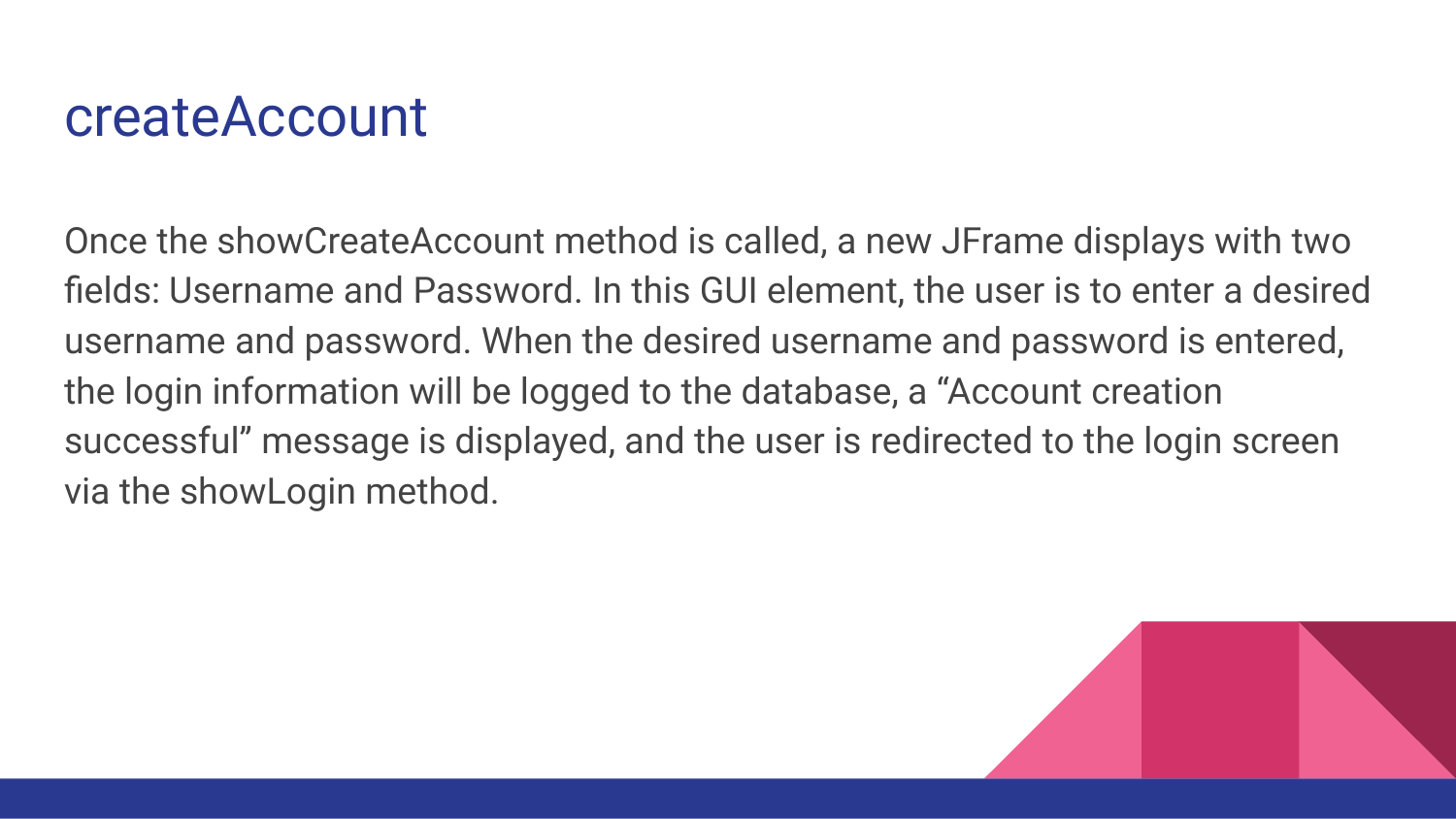

# createAccount
Once the showCreateAccount method is called, a new JFrame displays with two fields: Username and Password. In this GUI element, the user is to enter a desired username and password. When the desired username and password is entered, the login information will be logged to the database, a “Account creation successful” message is displayed, and the user is redirected to the login screen via the showLogin method.